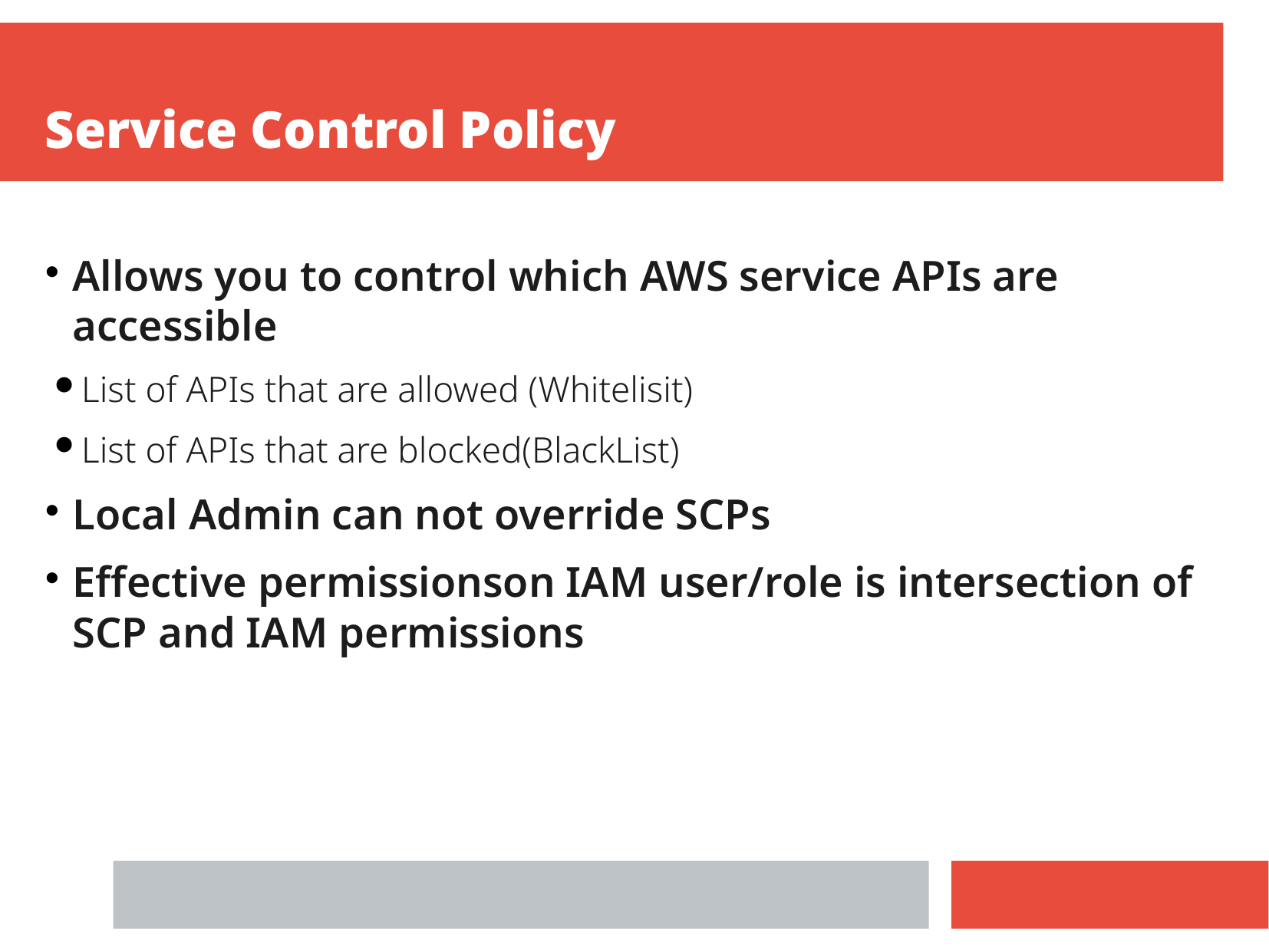

Service Control Policy
Allows you to control which AWS service APIs are accessible
List of APIs that are allowed (Whitelisit)
List of APIs that are blocked(BlackList)
Local Admin can not override SCPs
Effective permissionson IAM user/role is intersection of SCP and IAM permissions